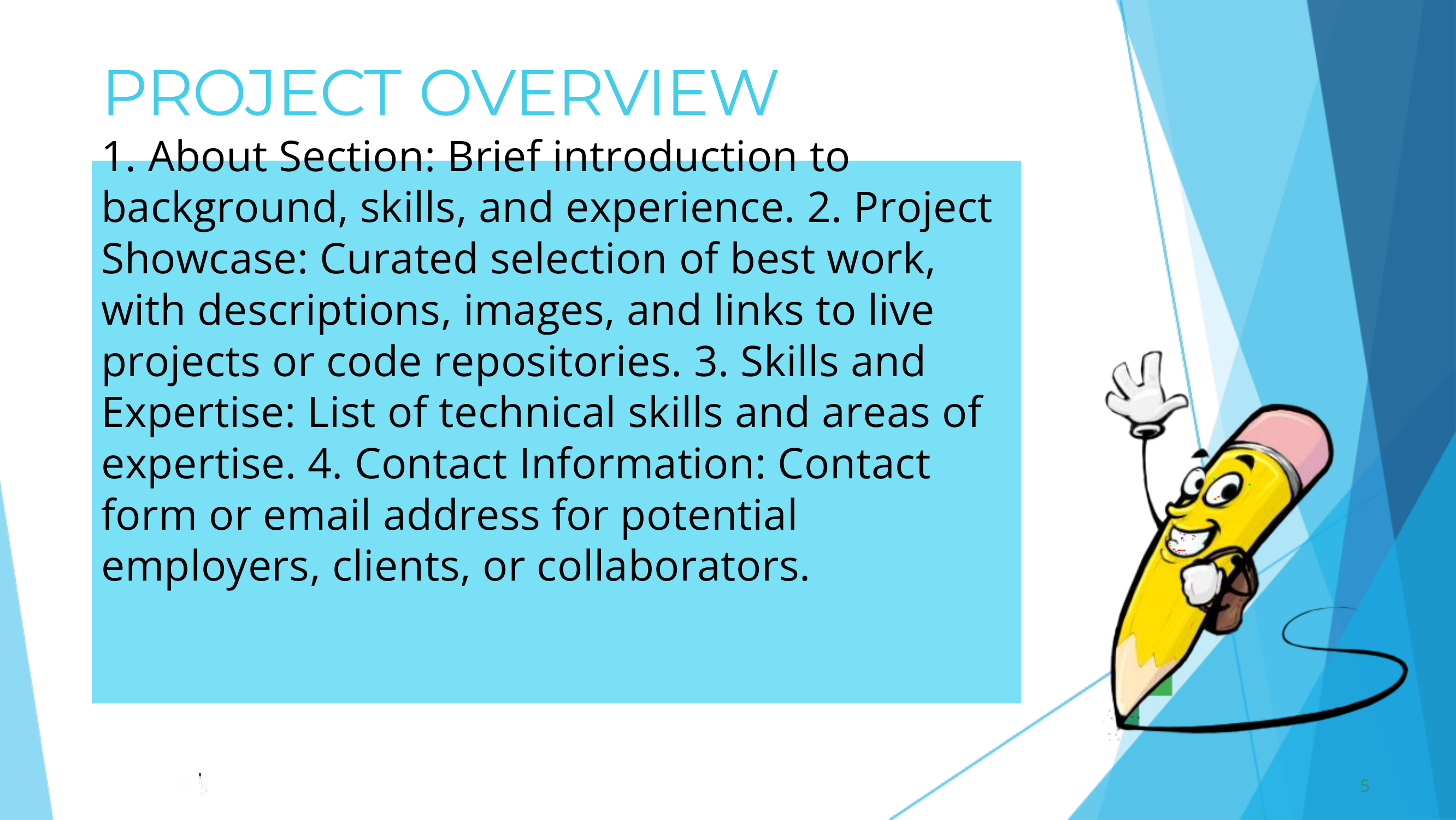

PROJECT OVERVIEW
1. About Section: Brief introduction to background, skills, and experience. 2. Project Showcase: Curated selection of best work, with descriptions, images, and links to live projects or code repositories. 3. Skills and Expertise: List of technical skills and areas of expertise. 4. Contact Information: Contact form or email address for potential employers, clients, or collaborators.

5